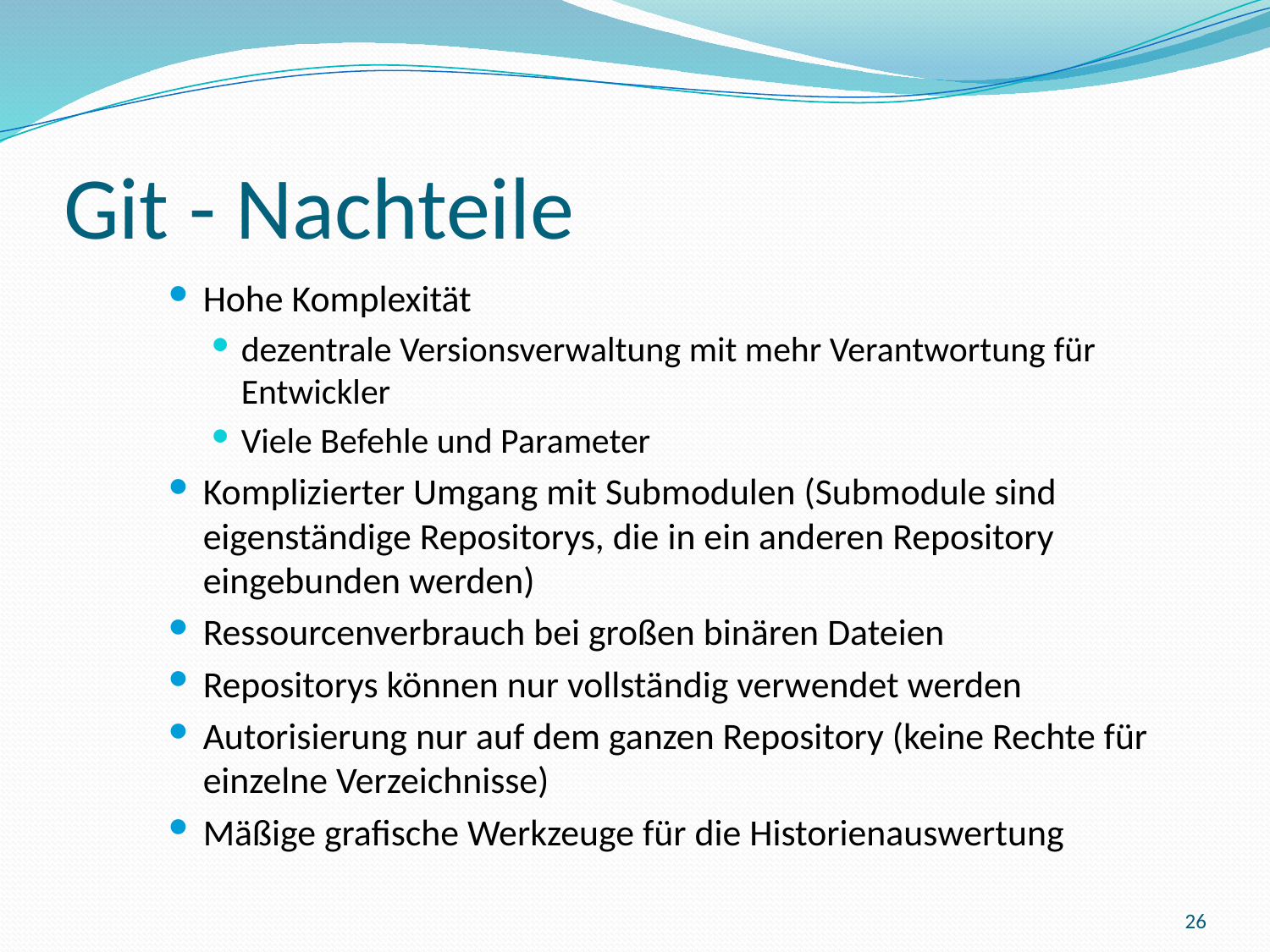

# Git - Nachteile
Hohe Komplexität
dezentrale Versionsverwaltung mit mehr Verantwortung für Entwickler
Viele Befehle und Parameter
Komplizierter Umgang mit Submodulen (Submodule sind eigenständige Repositorys, die in ein anderen Repository eingebunden werden)
Ressourcenverbrauch bei großen binären Dateien
Repositorys können nur vollständig verwendet werden
Autorisierung nur auf dem ganzen Repository (keine Rechte für einzelne Verzeichnisse)
Mäßige grafische Werkzeuge für die Historienauswertung

26